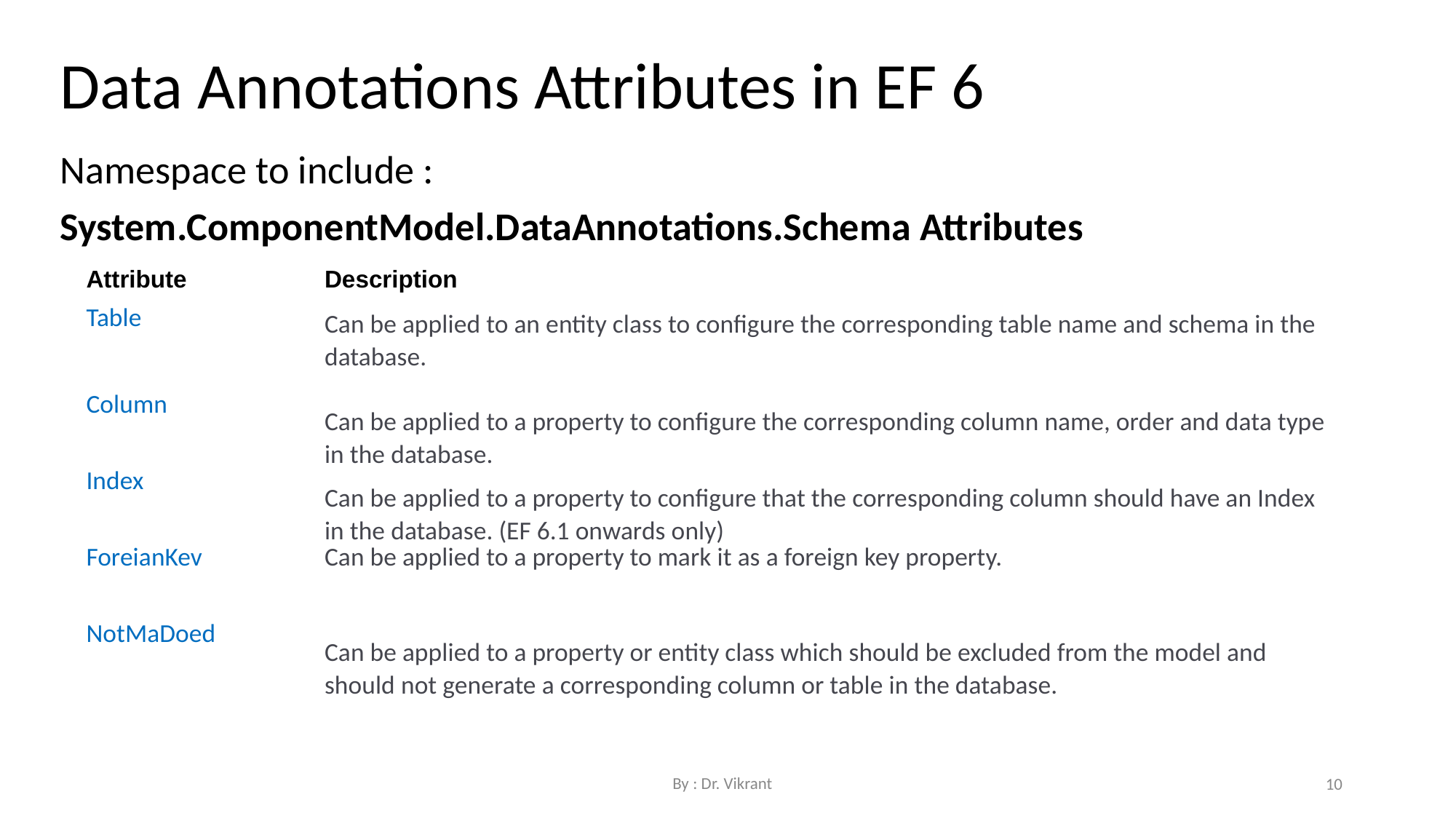

Data Annotations Attributes in EF 6
Namespace to include :
System.ComponentModel.DataAnnotations.Schema Attributes
| Attribute | Description |
| --- | --- |
| Table | Can be applied to an entity class to configure the corresponding table name and schema in the database. |
| Column | Can be applied to a property to configure the corresponding column name, order and data type in the database. |
| Index | Can be applied to a property to configure that the corresponding column should have an Index in the database. (EF 6.1 onwards only) |
| ForeianKev | Can be applied to a property to mark it as a foreign key property. |
| NotMaDoed | Can be applied to a property or entity class which should be excluded from the model and should not generate a corresponding column or table in the database. |
By : Dr. Vikrant
10